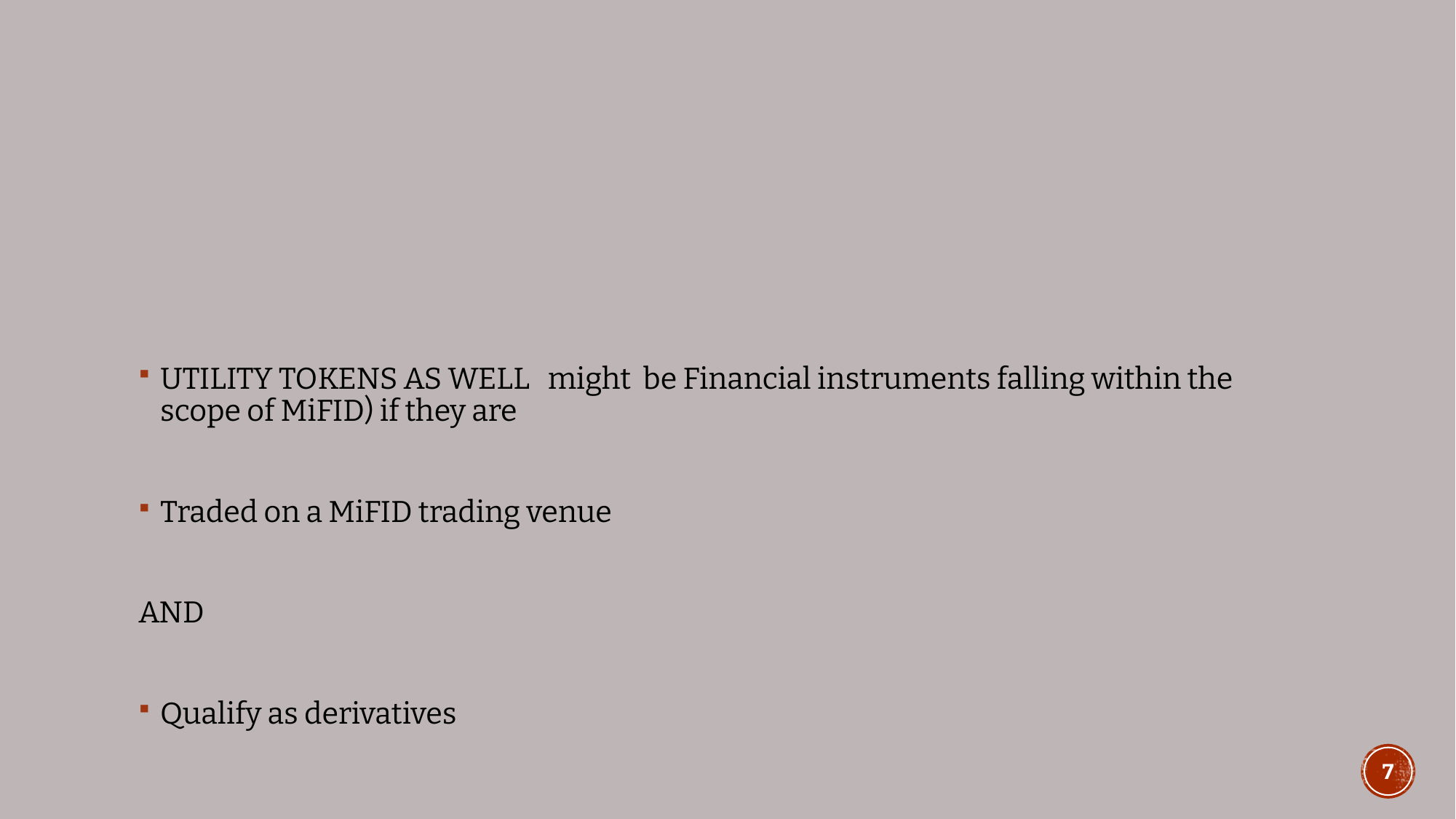

#

UTILITY TOKENS AS WELL   might  be Financial instruments falling within the scope of MiFID) if they are

Traded on a MiFID trading venue

AND

Qualify as derivatives

7